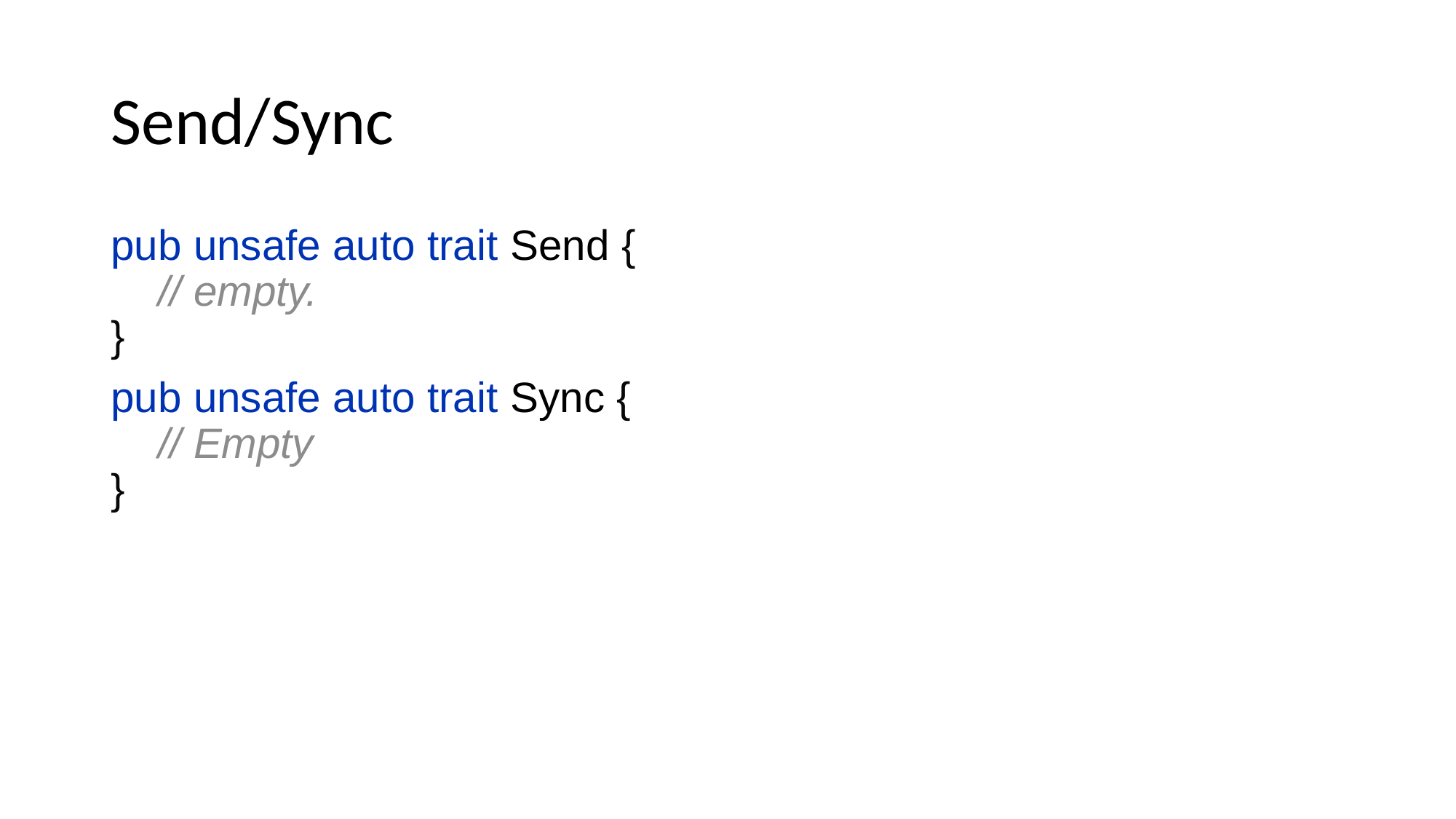

# Send/Sync
pub unsafe auto trait Send {
    // empty.
}
pub unsafe auto trait Sync {
    // Empty
}